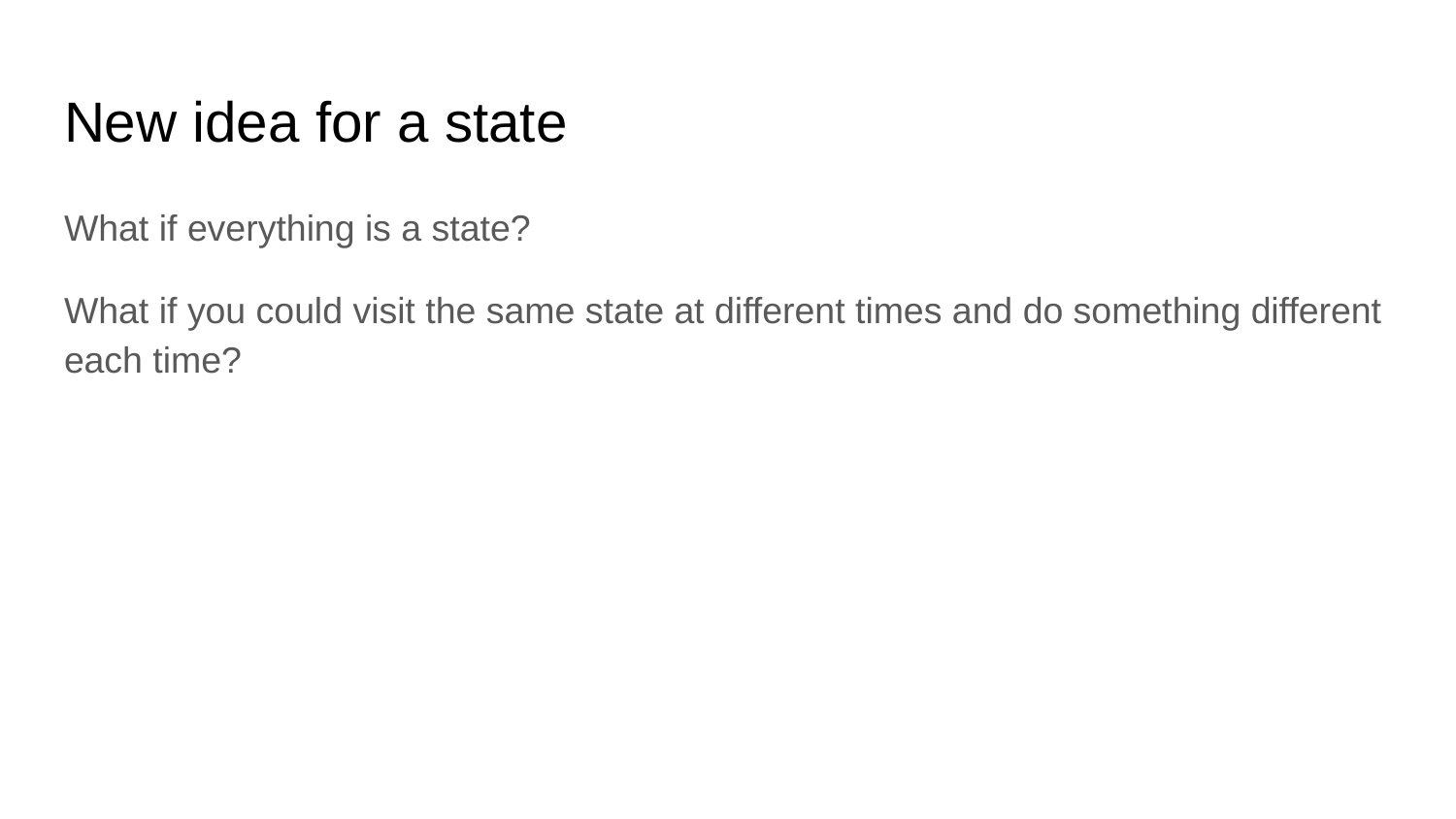

# New idea for a state
What if everything is a state?
What if you could visit the same state at different times and do something different each time?